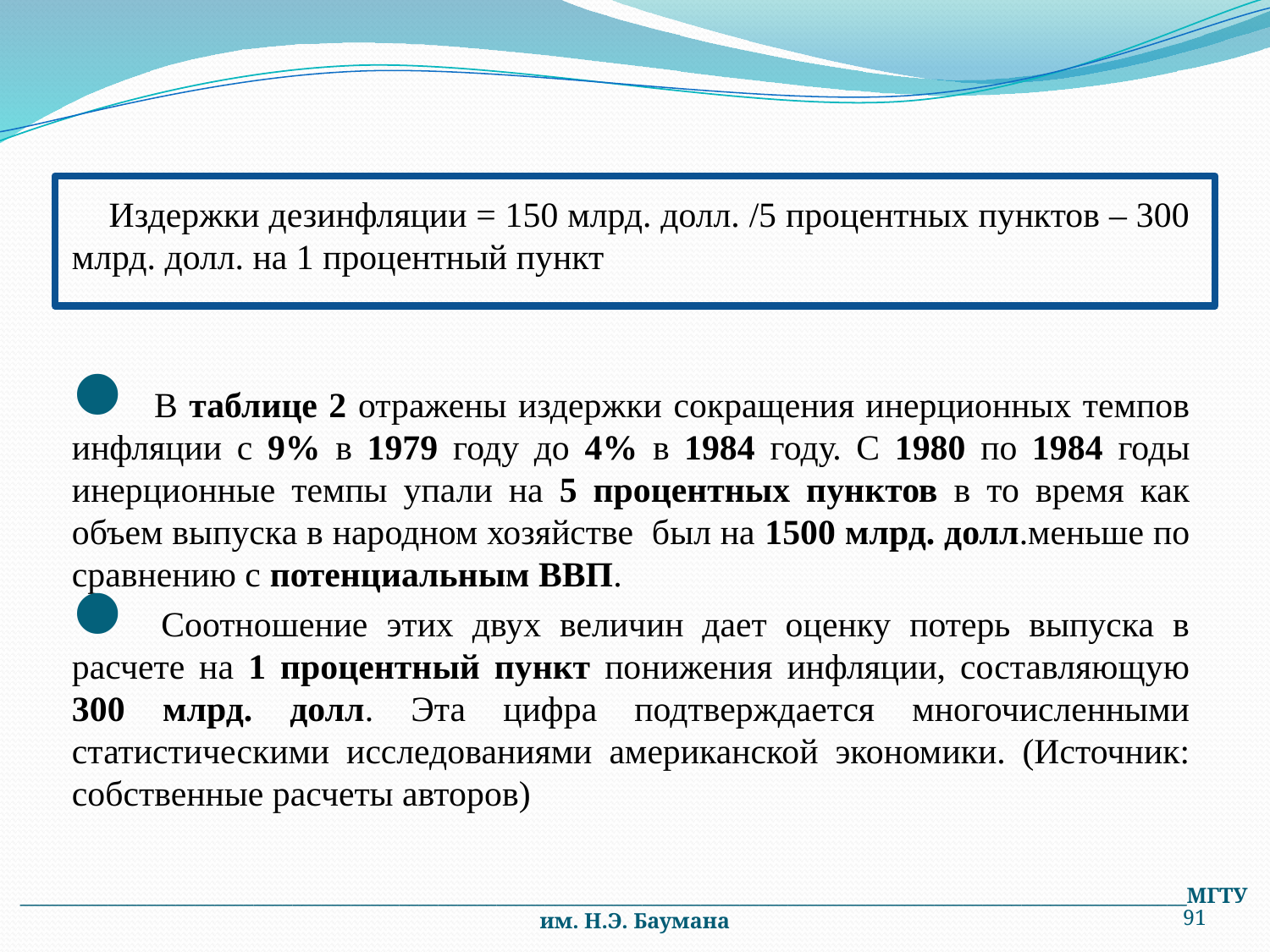

Издержки дезинфляции = 150 млрд. долл. /5 процентных пунктов – 300 млрд. долл. на 1 процентный пункт

 В таблице 2 отражены издержки сокращения инерционных темпов инфляции с 9% в 1979 году до 4% в 1984 году. С 1980 по 1984 годы инерционные темпы упали на 5 процентных пунктов в то время как объем выпуска в народном хозяйстве  был на 1500 млрд. долл.меньше по сравнению с потенциальным ВВП.
 Соотношение этих двух величин дает оценку потерь выпуска в расчете на 1 процентный пункт понижения инфляции, составляющую 300 млрд. долл. Эта цифра подтверждается многочисленными статистическими исследованиями американской экономики. (Источник: собственные расчеты авторов)

________________________________________________________________________________________________________________________МГТУ им. Н.Э. Баумана
91